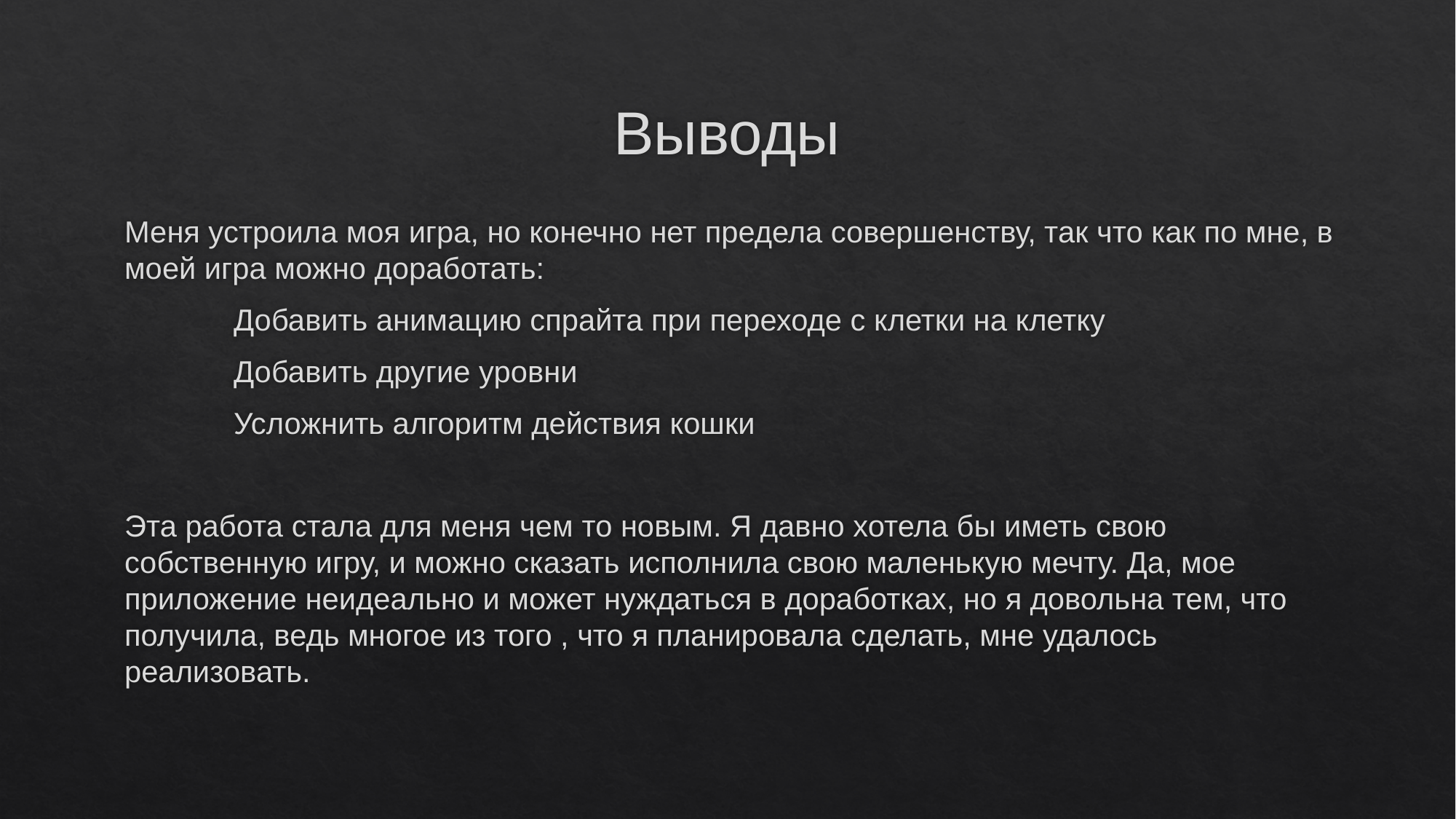

# Выводы
Меня устроила моя игра, но конечно нет предела совершенству, так что как по мне, в моей игра можно доработать:
	Добавить анимацию спрайта при переходе с клетки на клетку
	Добавить другие уровни
	Усложнить алгоритм действия кошки

Эта работа стала для меня чем то новым. Я давно хотела бы иметь свою собственную игру, и можно сказать исполнила свою маленькую мечту. Да, мое приложение неидеально и может нуждаться в доработках, но я довольна тем, что получила, ведь многое из того , что я планировала сделать, мне удалось реализовать.